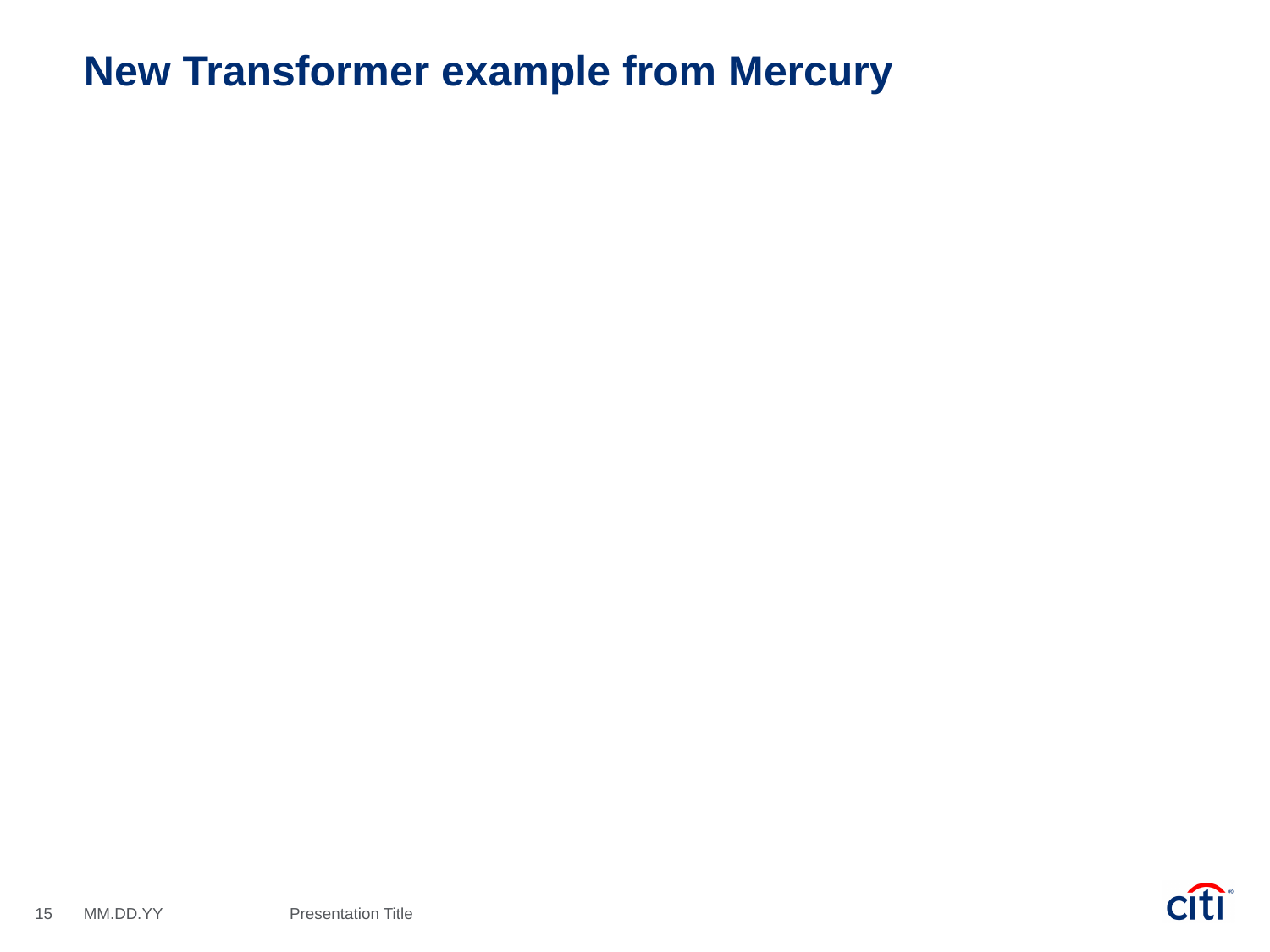

# New Transformer example from Mercury

15
MM.DD.YY
Presentation Title